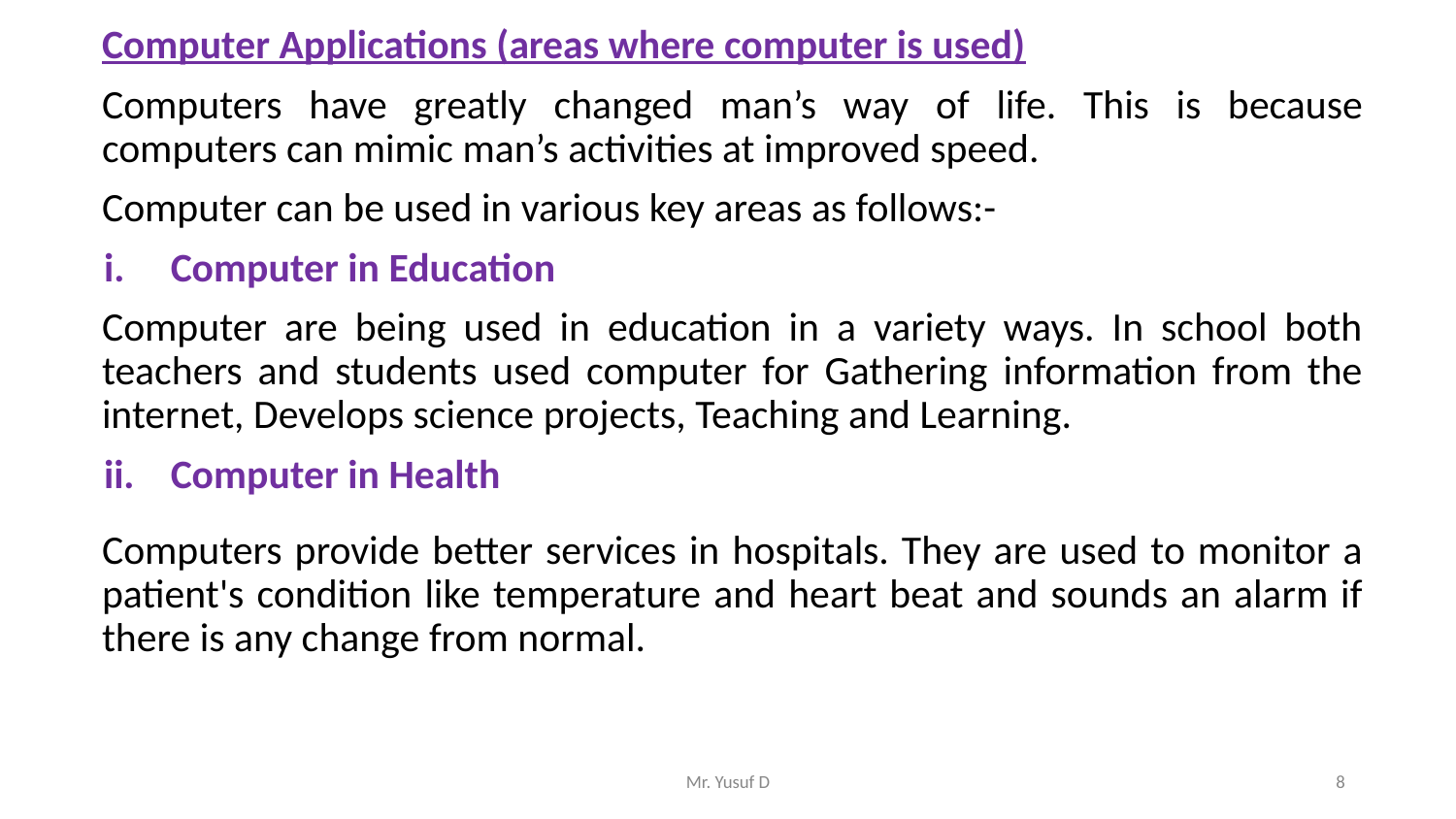

Computer Applications (areas where computer is used)
Computers have greatly changed man’s way of life. This is because computers can mimic man’s activities at improved speed.
Computer can be used in various key areas as follows:-
Computer in Education
Computer are being used in education in a variety ways. In school both teachers and students used computer for Gathering information from the internet, Develops science projects, Teaching and Learning.
Computer in Health
Computers provide better services in hospitals. They are used to monitor a patient's condition like temperature and heart beat and sounds an alarm if there is any change from normal.
Mr. Yusuf D
8